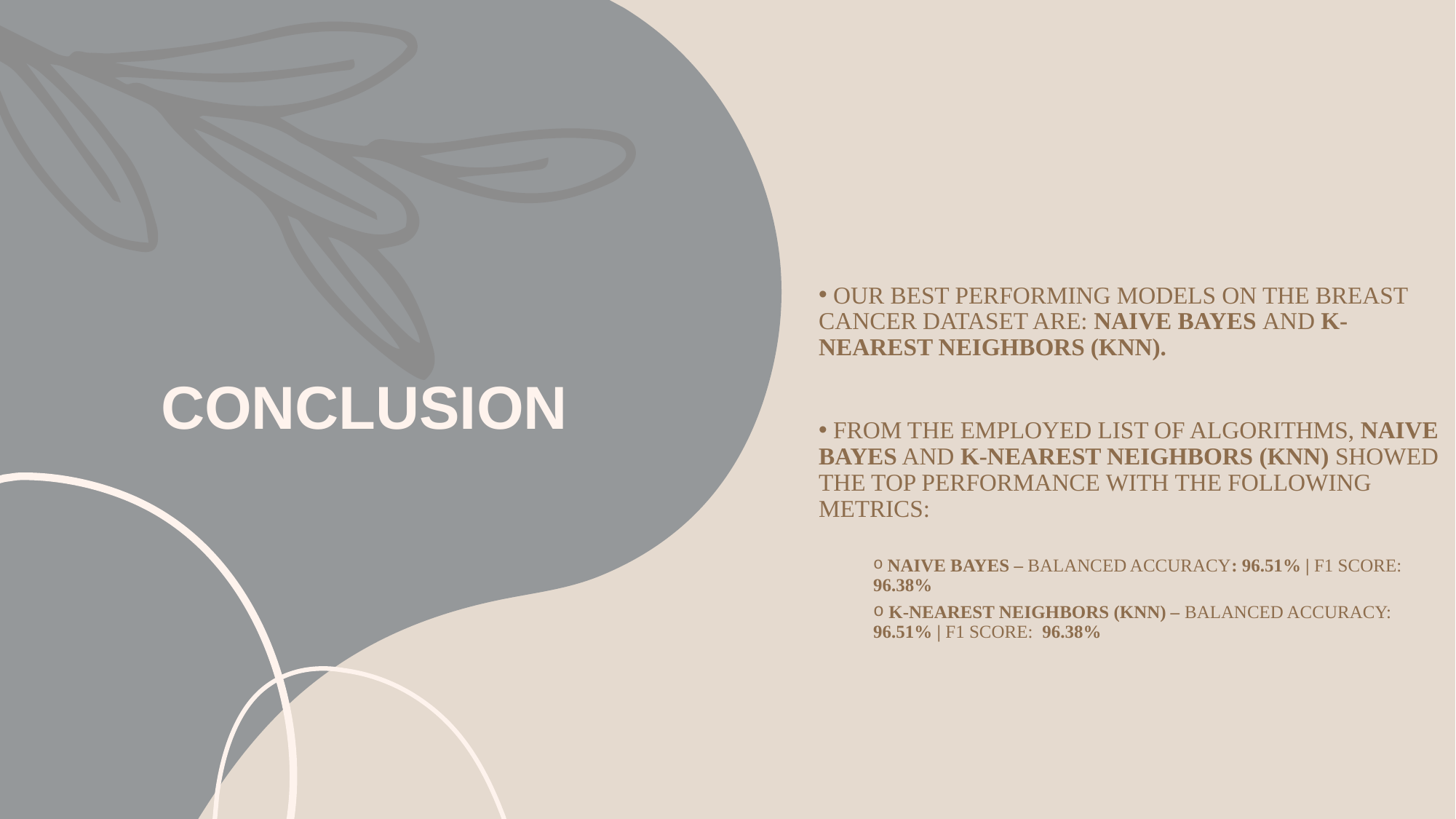

OUR BEST PERFORMING MODELS ON THE BREAST CANCER DATASET ARE: NAIVE BAYES AND K-NEAREST NEIGHBORS (KNN).

 FROM THE EMPLOYED LIST OF ALGORITHMS, NAIVE BAYES AND K-NEAREST NEIGHBORS (KNN) SHOWED THE TOP PERFORMANCE WITH THE FOLLOWING METRICS:
 Naive Bayes – Balanced Accuracy: 96.51% | f1 Score: 96.38%
 K-Nearest Neighbors (KNN) – Balanced Accuracy: 96.51% | f1 Score:  96.38%

# CONCLUSION